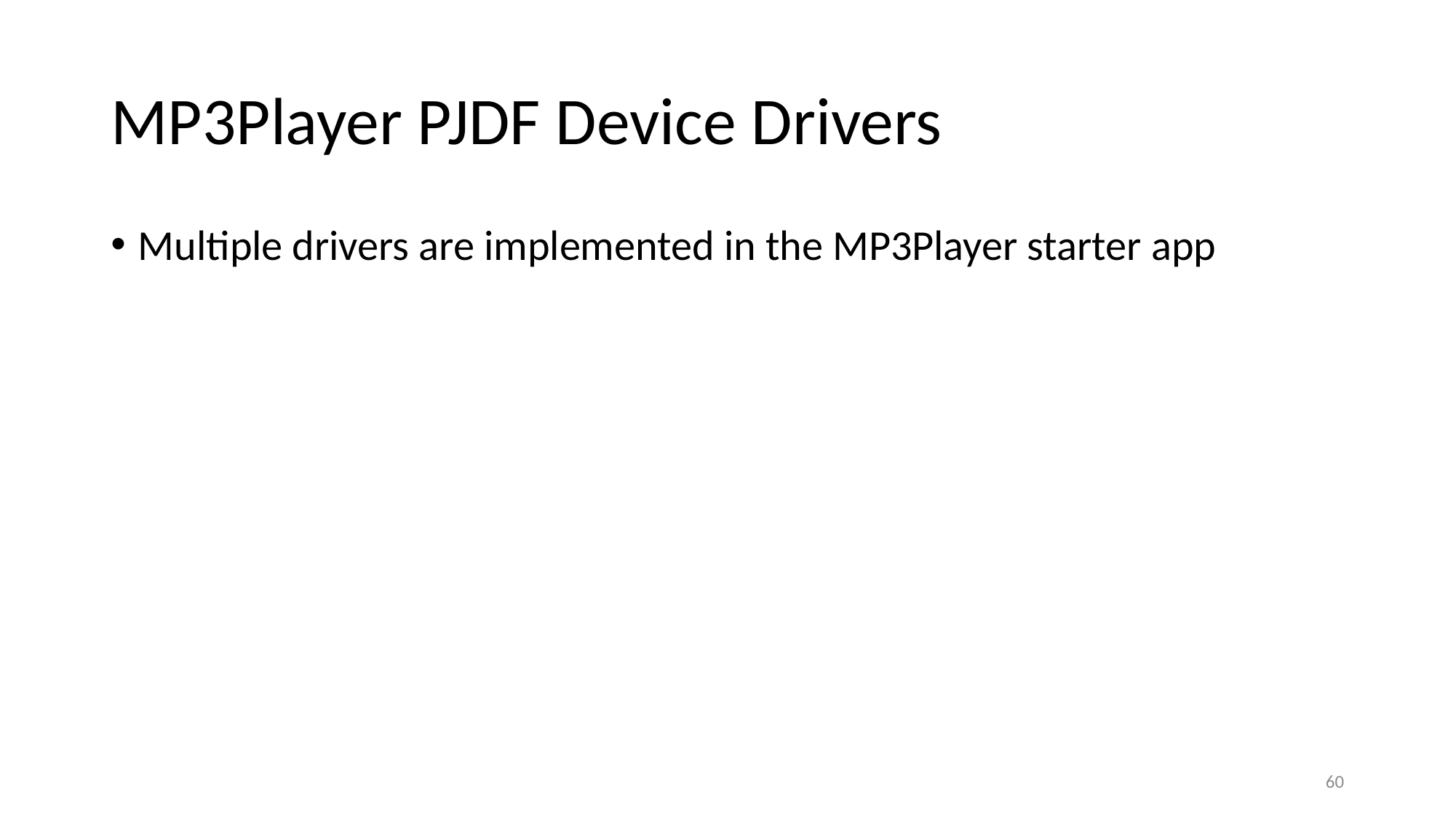

# MP3Player PJDF Device Drivers
Multiple drivers are implemented in the MP3Player starter app
60